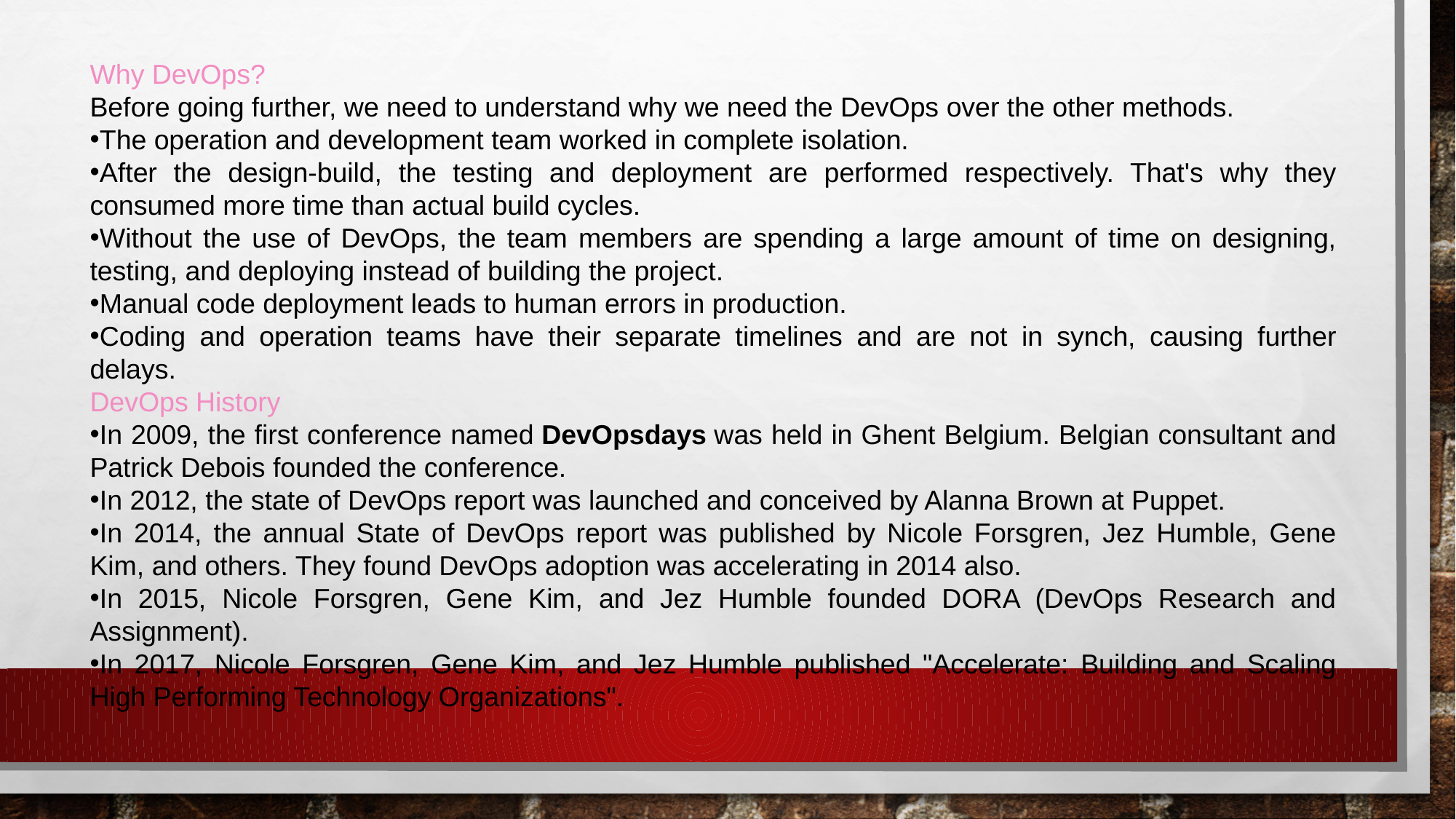

Why DevOps?
Before going further, we need to understand why we need the DevOps over the other methods.
The operation and development team worked in complete isolation.
After the design-build, the testing and deployment are performed respectively. That's why they consumed more time than actual build cycles.
Without the use of DevOps, the team members are spending a large amount of time on designing, testing, and deploying instead of building the project.
Manual code deployment leads to human errors in production.
Coding and operation teams have their separate timelines and are not in synch, causing further delays.
DevOps History
In 2009, the first conference named DevOpsdays was held in Ghent Belgium. Belgian consultant and Patrick Debois founded the conference.
In 2012, the state of DevOps report was launched and conceived by Alanna Brown at Puppet.
In 2014, the annual State of DevOps report was published by Nicole Forsgren, Jez Humble, Gene Kim, and others. They found DevOps adoption was accelerating in 2014 also.
In 2015, Nicole Forsgren, Gene Kim, and Jez Humble founded DORA (DevOps Research and Assignment).
In 2017, Nicole Forsgren, Gene Kim, and Jez Humble published "Accelerate: Building and Scaling High Performing Technology Organizations".